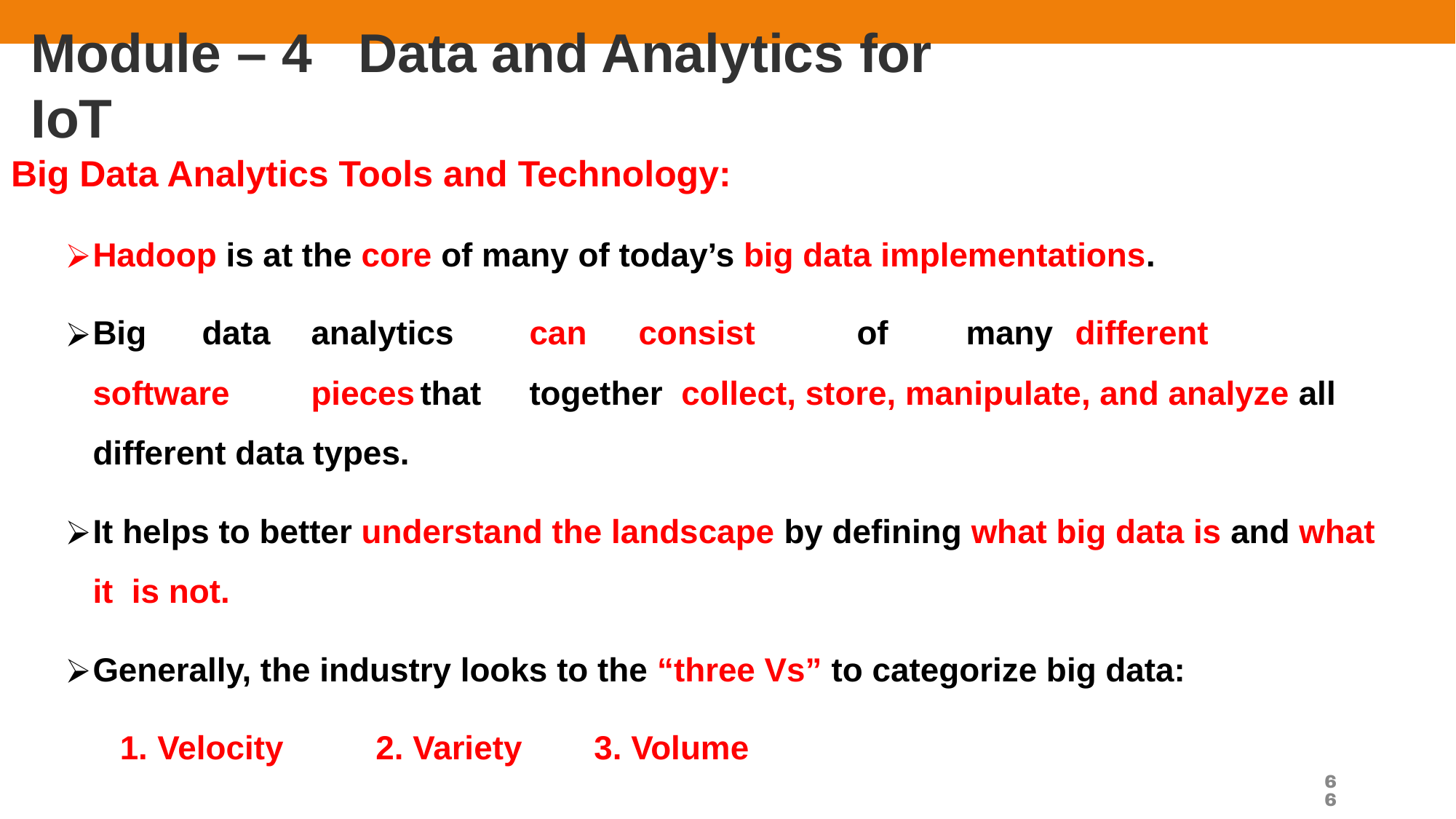

# Module – 4	Data and Analytics for IoT
Big Data Analytics Tools and Technology:
Hadoop is at the core of many of today’s big data implementations.
Big	data	analytics	can	consist	of	many	different	software	pieces	that	together  collect, store, manipulate, and analyze all different data types.
It helps to better understand the landscape by defining what big data is and what it  is not.
Generally, the industry looks to the “three Vs” to categorize big data:
Velocity	2. Variety	3. Volume
66